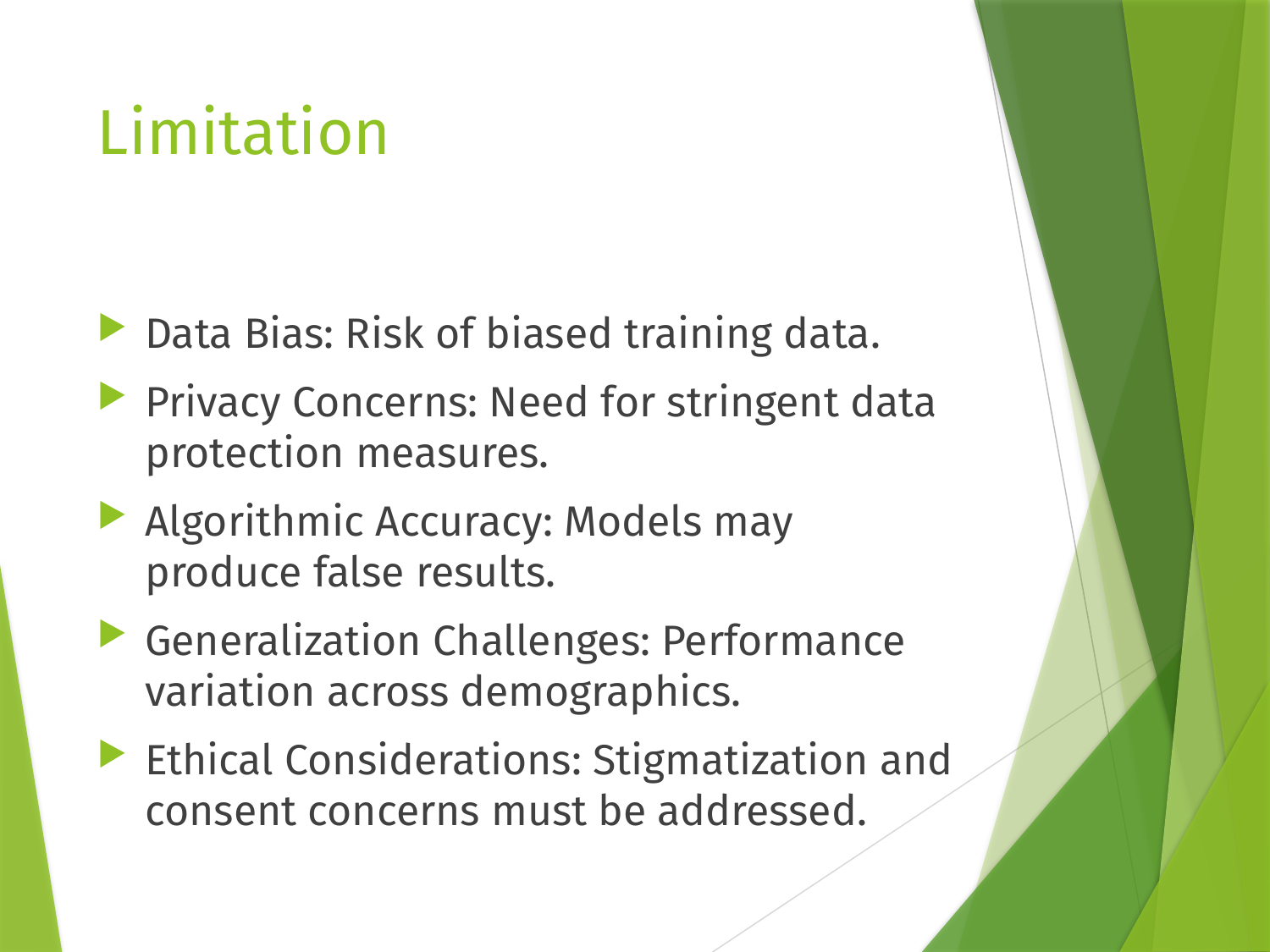

# Limitation
Data Bias: Risk of biased training data.
Privacy Concerns: Need for stringent data protection measures.
Algorithmic Accuracy: Models may produce false results.
Generalization Challenges: Performance variation across demographics.
Ethical Considerations: Stigmatization and consent concerns must be addressed.